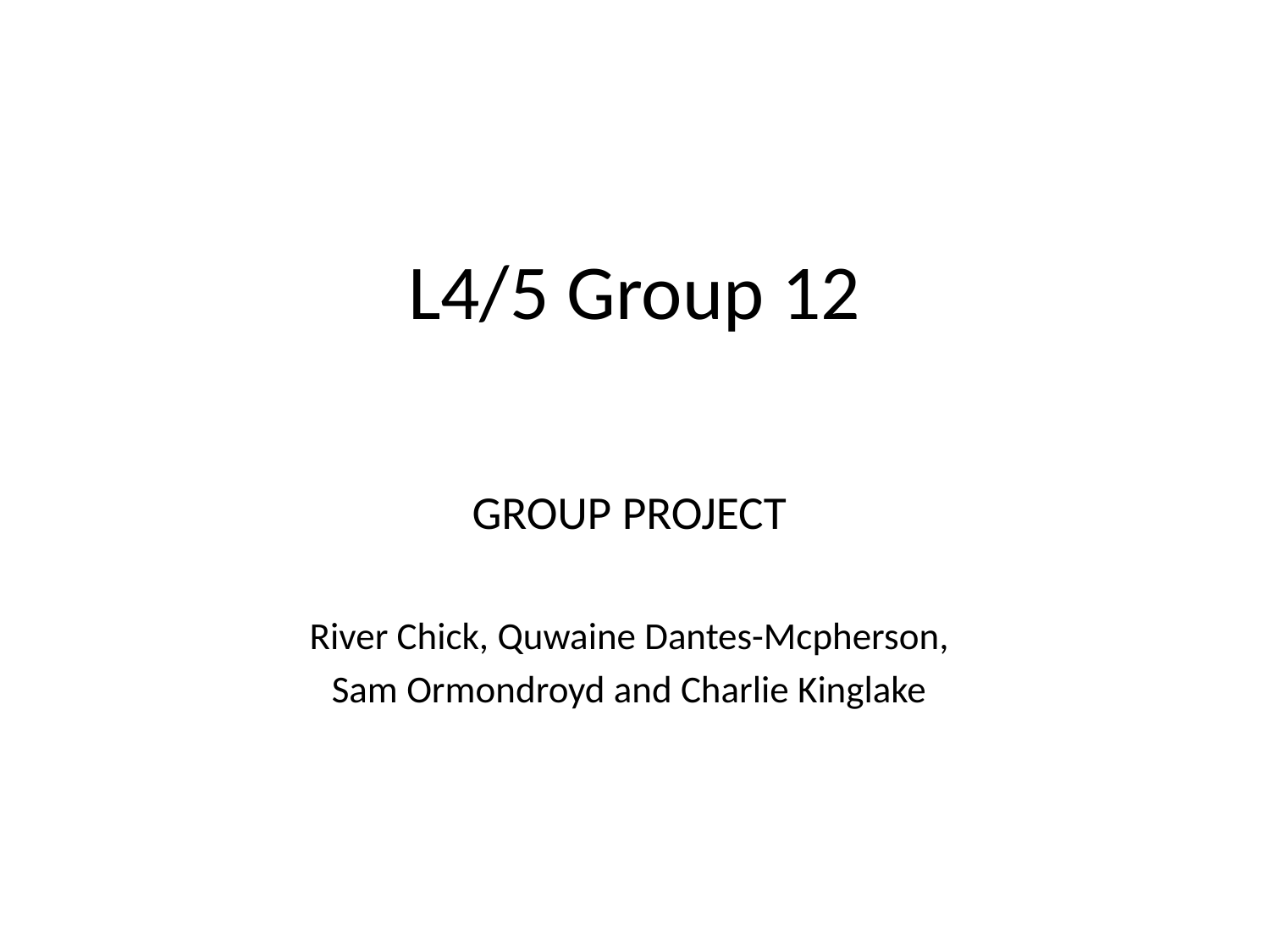

# L4/5 Group 12
GROUP PROJECT

River Chick, Quwaine Dantes-Mcpherson,
Sam Ormondroyd and Charlie Kinglake